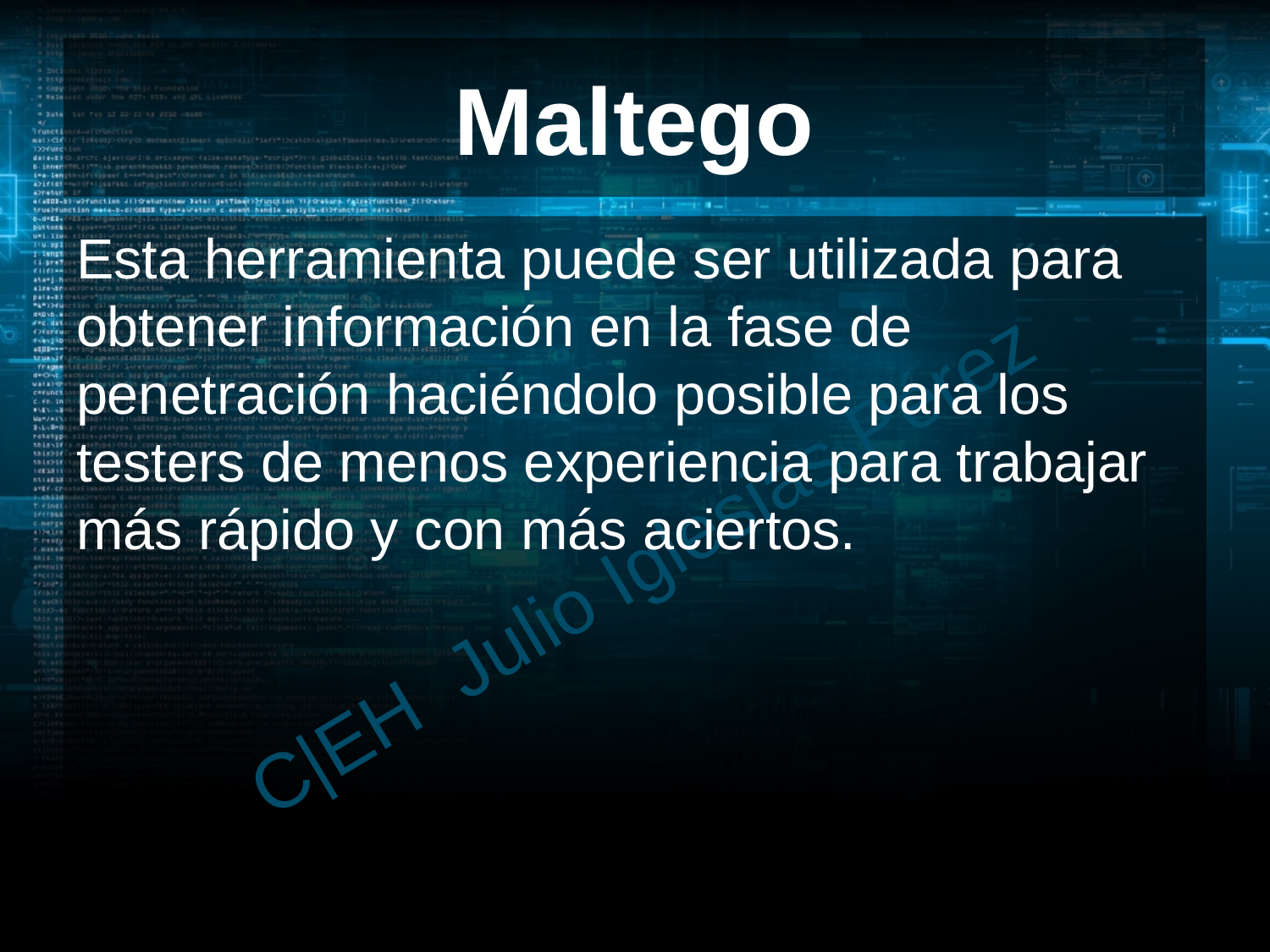

# Maltego
Esta herramienta puede ser utilizada para obtener información en la fase de penetración haciéndolo posible para los testers de menos experiencia para trabajar más rápido y con más aciertos.

C|EH  Julio Iglesias Pérez